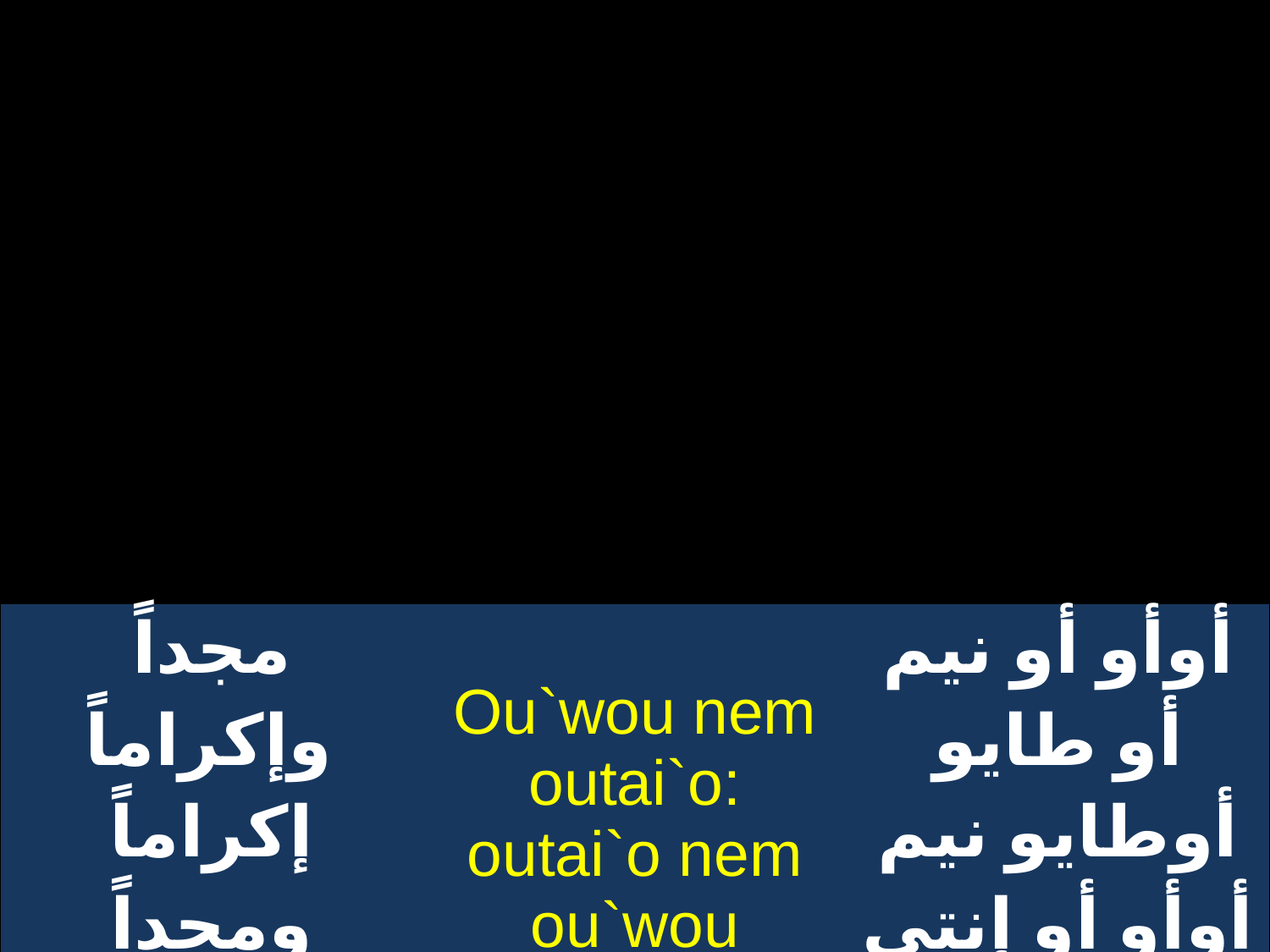

| مجداً وإكراماً إكراماً ومجداً للثالوث الأقدس | Ou`wou nem outai`o: outai`o nem ou`wou n;pan`agi`a `triac | أوأو أو نيم أو طايو أوطايو نيم أوأو أو إنتى بان آجيا إترياس |
| --- | --- | --- |